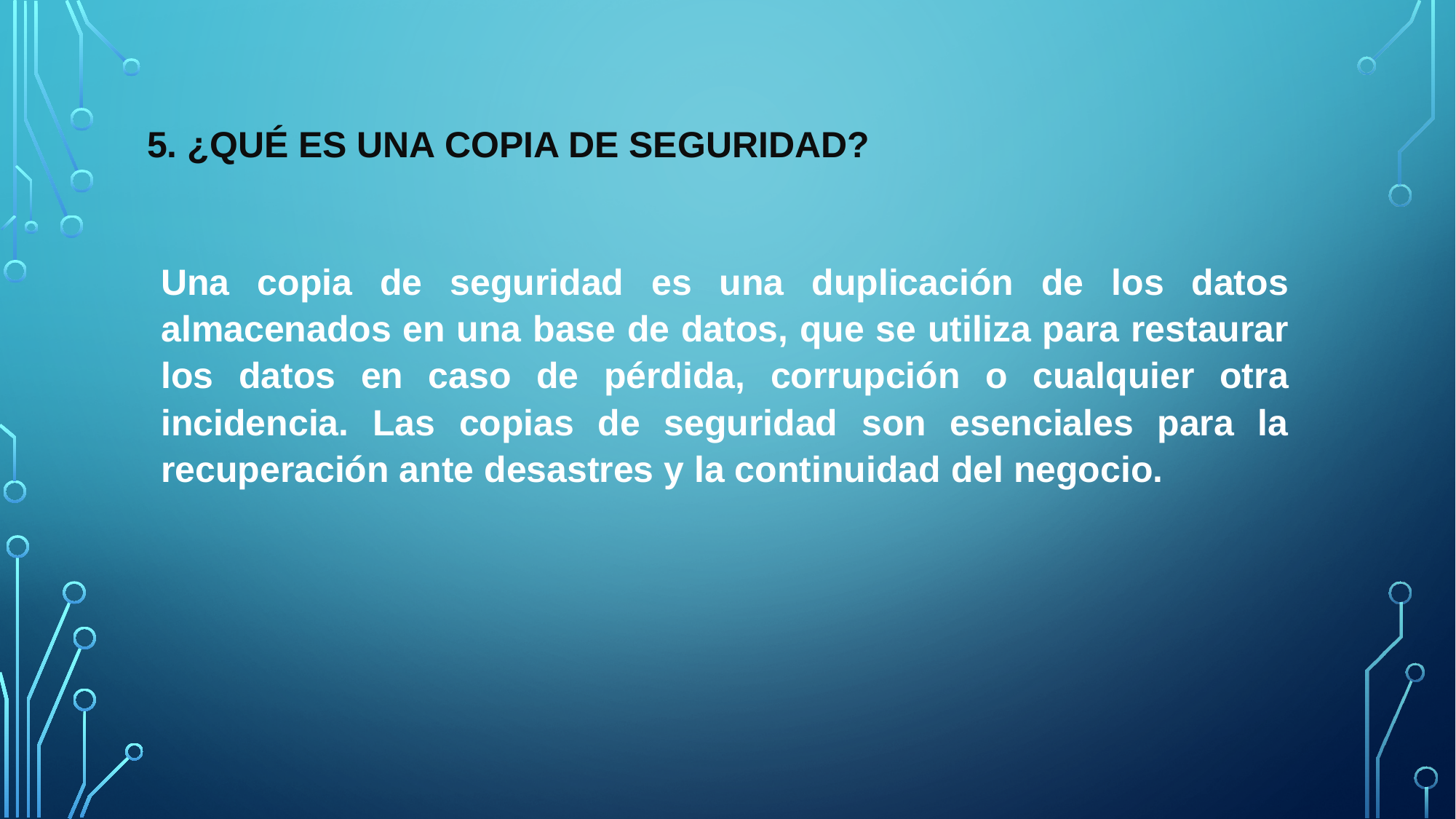

# 5. ¿Qué es una copia de seguridad?
Una copia de seguridad es una duplicación de los datos almacenados en una base de datos, que se utiliza para restaurar los datos en caso de pérdida, corrupción o cualquier otra incidencia. Las copias de seguridad son esenciales para la recuperación ante desastres y la continuidad del negocio.